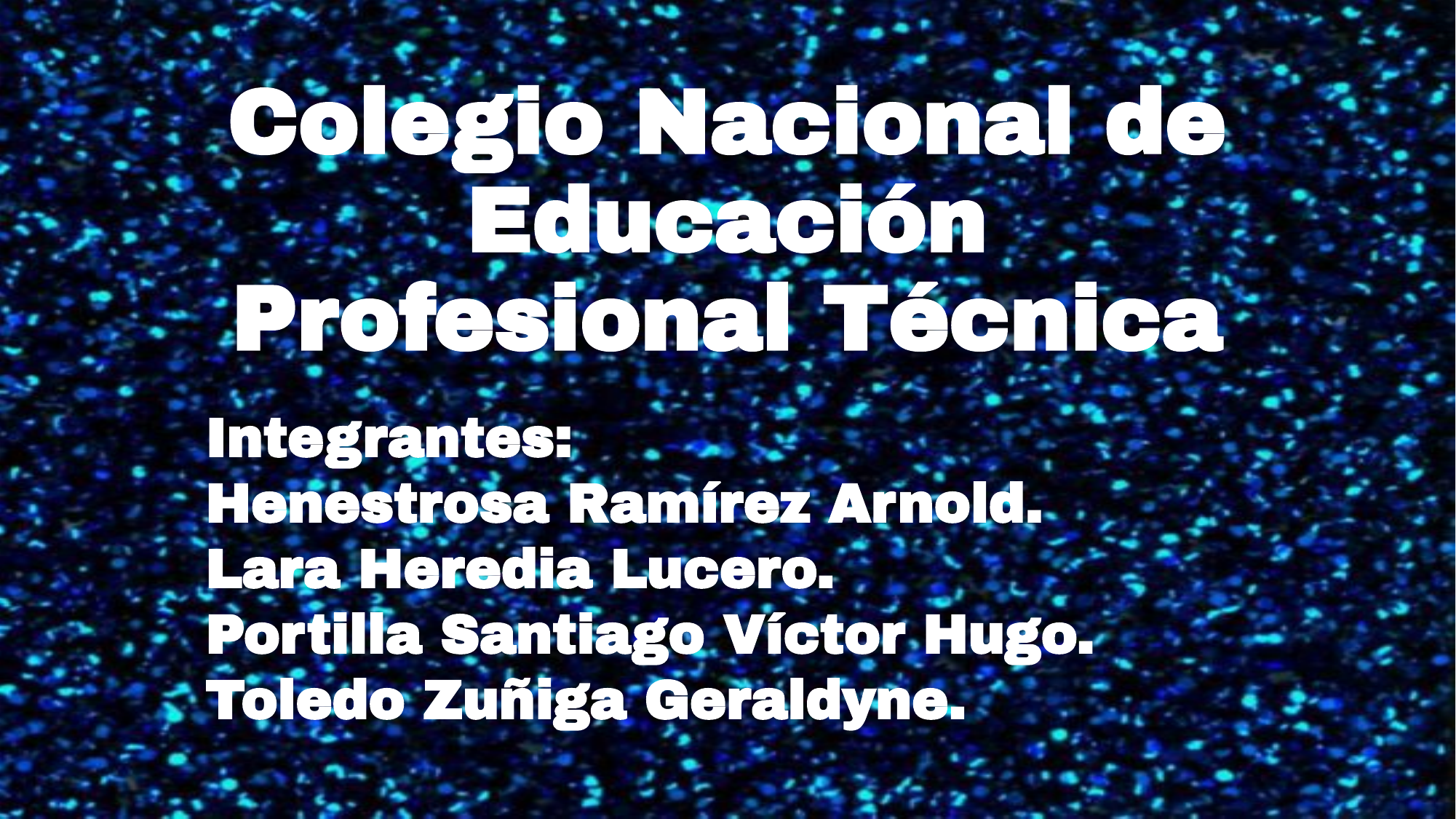

# Colegio Nacional de Educación Profesional Técnica
Integrantes:
Henestrosa Ramírez Arnold.
Lara Heredia Lucero.
Portilla Santiago Víctor Hugo.
Toledo Zuñiga Geraldyne.